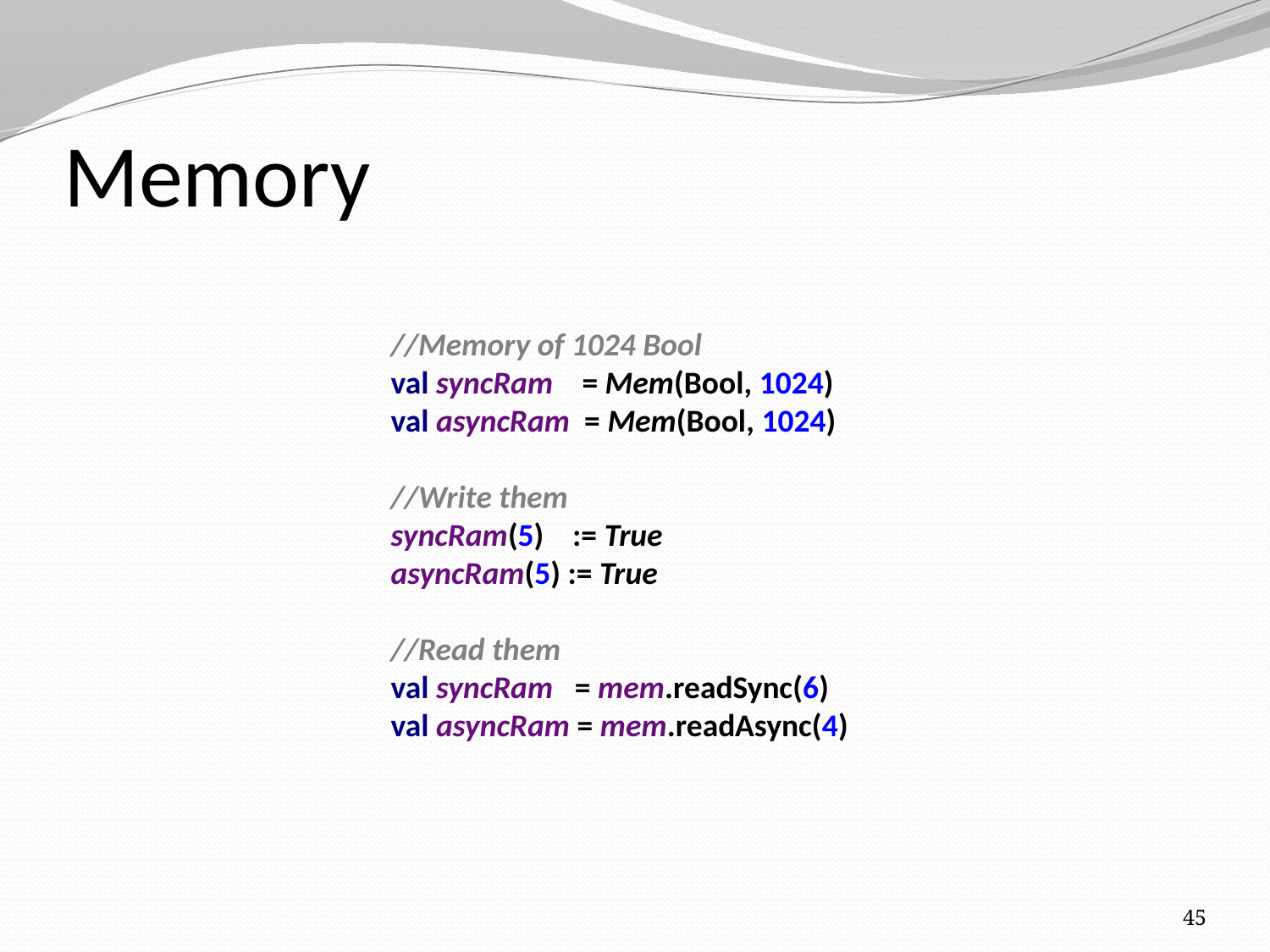

# Memory
//Memory of 1024 Bool
val syncRam    = Mem(Bool, 1024)
val asyncRam  = Mem(Bool, 1024)
//Write them
syncRam(5)    := True
asyncRam(5) := True
//Read them
val syncRam   = mem.readSync(6)
val asyncRam = mem.readAsync(4)
45